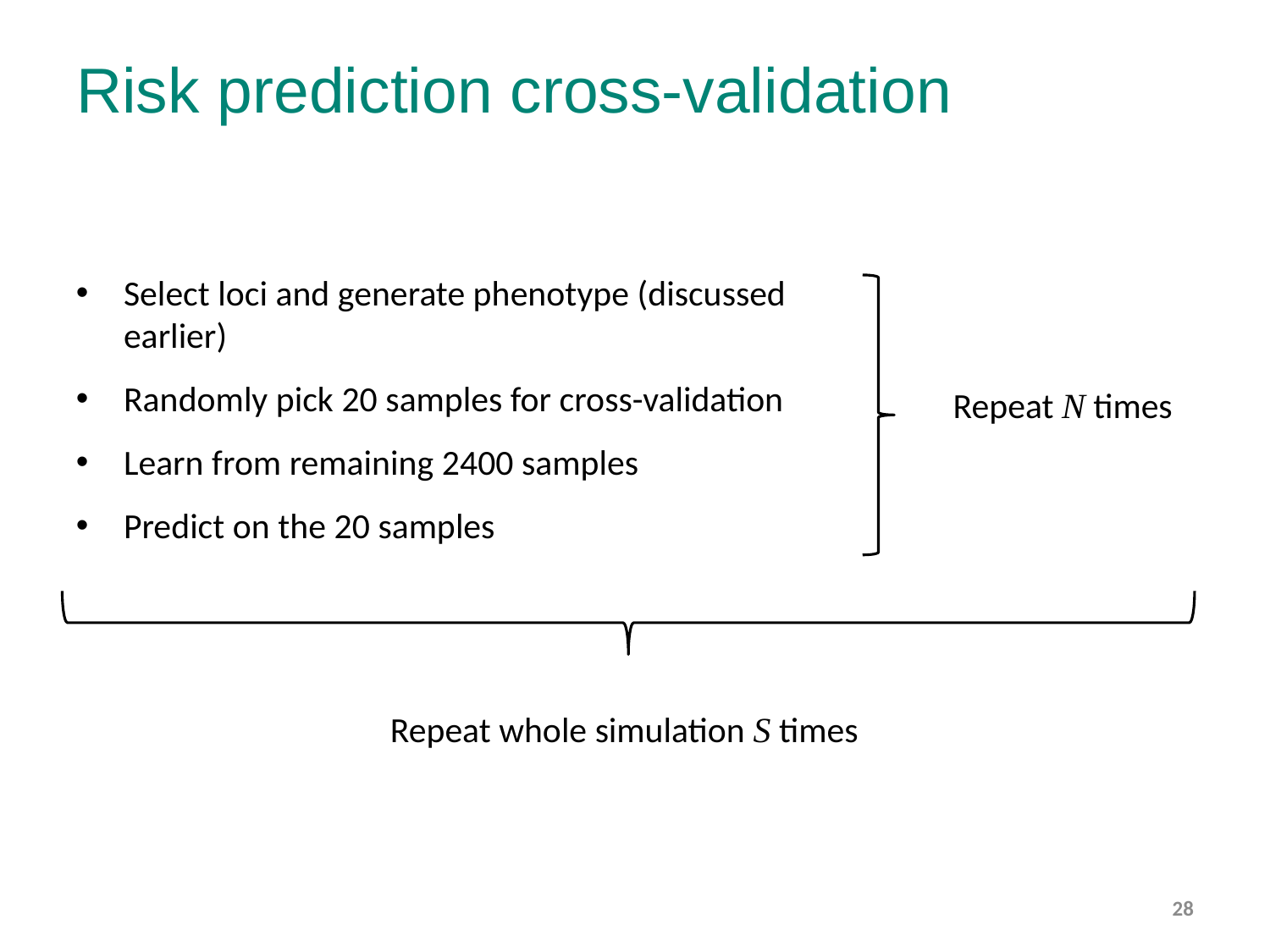

# Risk prediction cross-validation

Select loci and generate phenotype (discussed earlier)
Randomly pick 20 samples for cross-validation
Learn from remaining 2400 samples
Predict on the 20 samples

Repeat N times
Repeat whole simulation S times
28